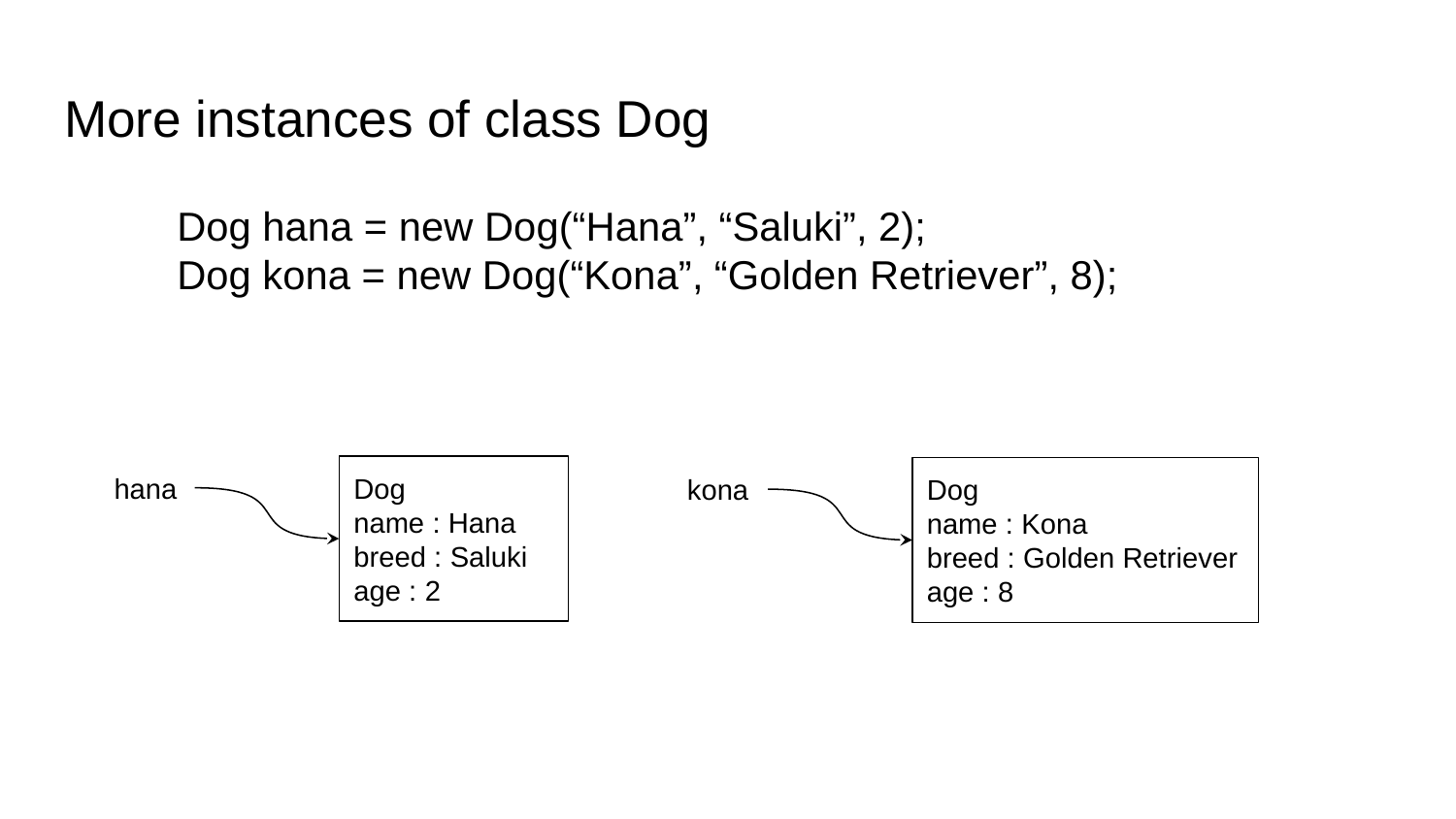

# More instances of class Dog
Dog hana = new Dog(“Hana”, “Saluki”, 2);
Dog kona = new Dog(“Kona”, “Golden Retriever”, 8);
hana
Dog
name : Hana
breed : Saluki
age : 2
kona
Dog
name : Kona
breed : Golden Retriever
age : 8